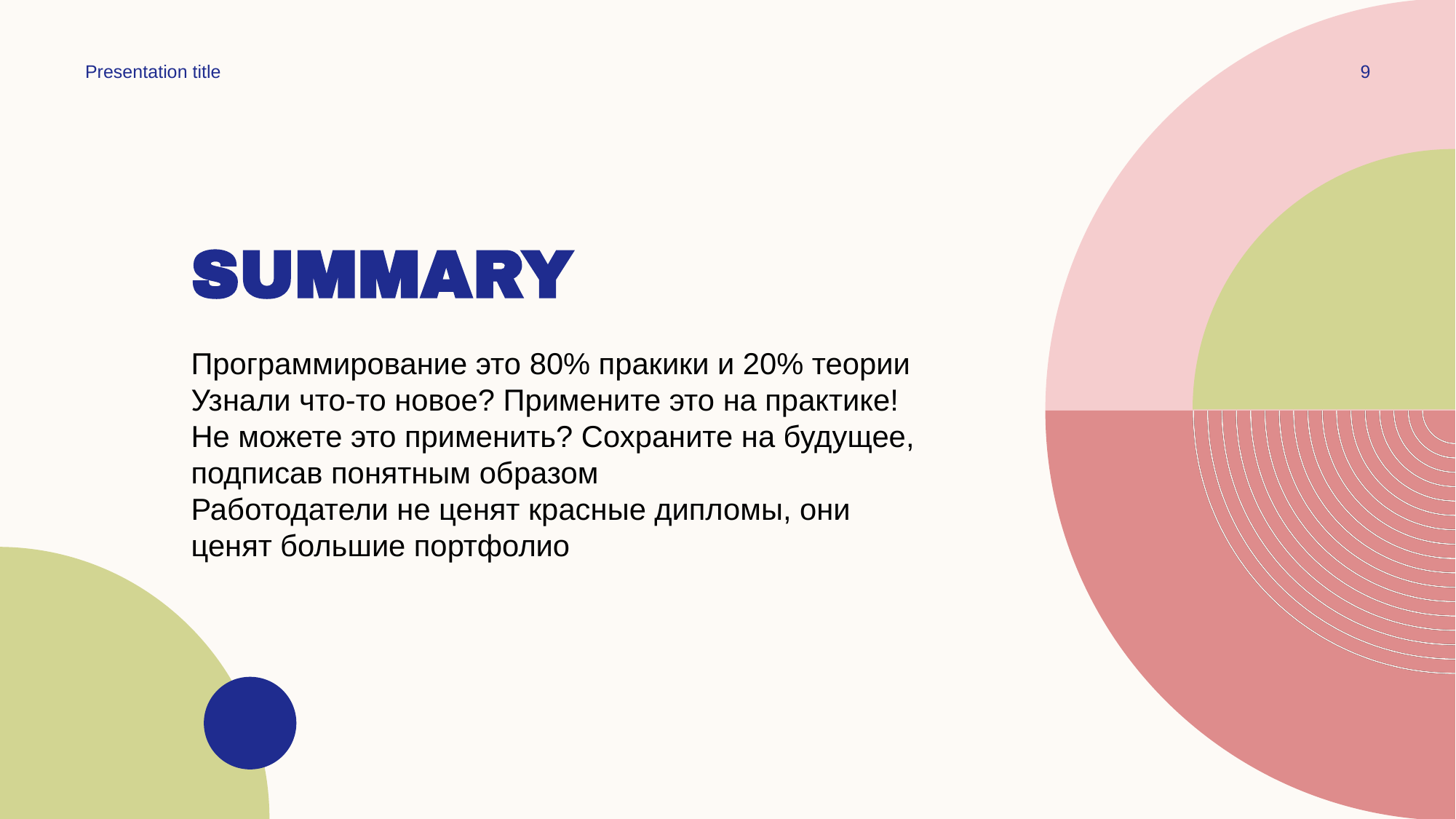

Presentation title
9
# SUMMARY
Программирование это 80% пракики и 20% теории
Узнали что-то новое? Примените это на практике!
Не можете это применить? Сохраните на будущее, подписав понятным образом
Работодатели не ценят красные дипломы, они ценят большие портфолио